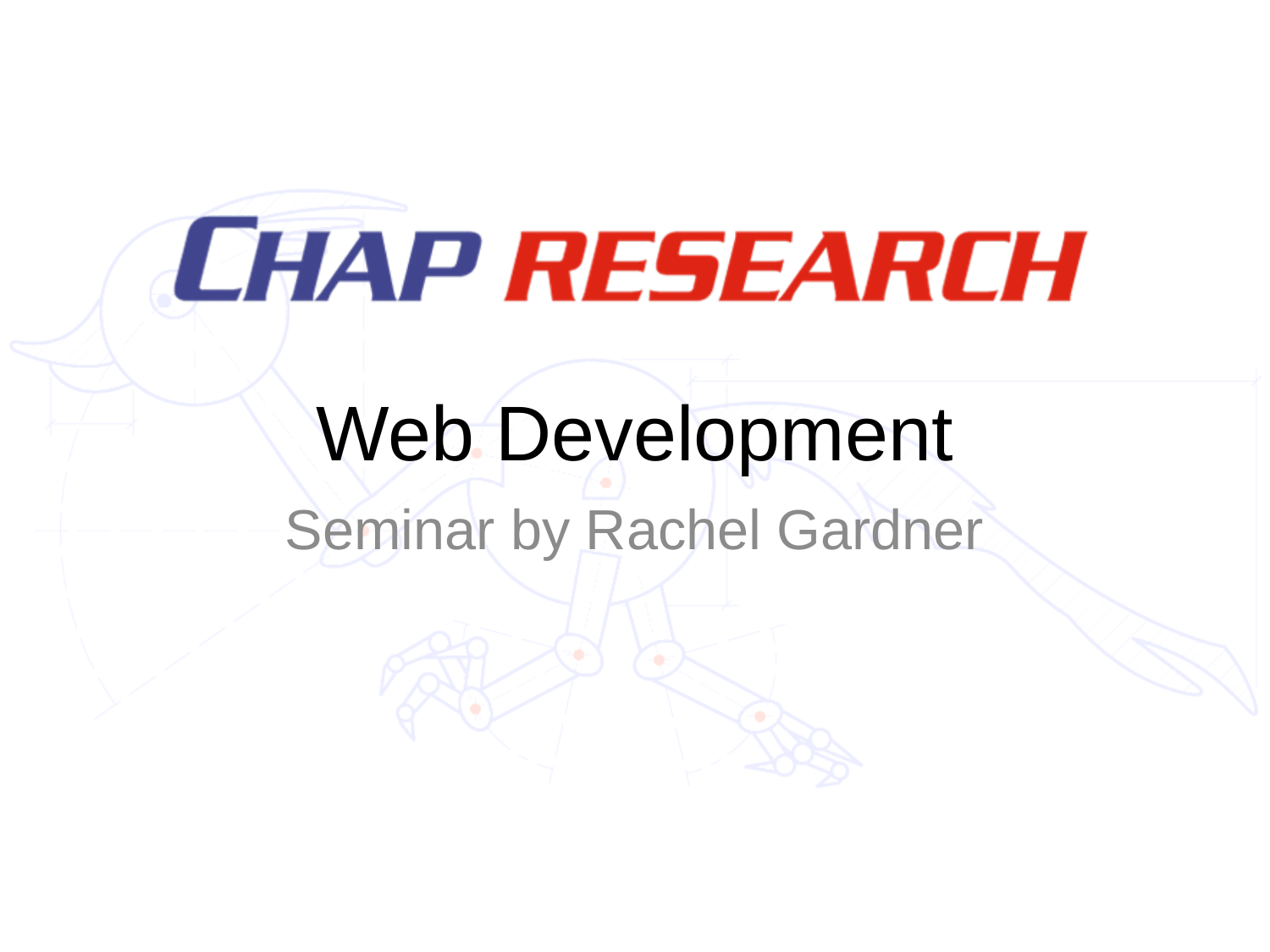

# Web Development
Seminar by Rachel Gardner